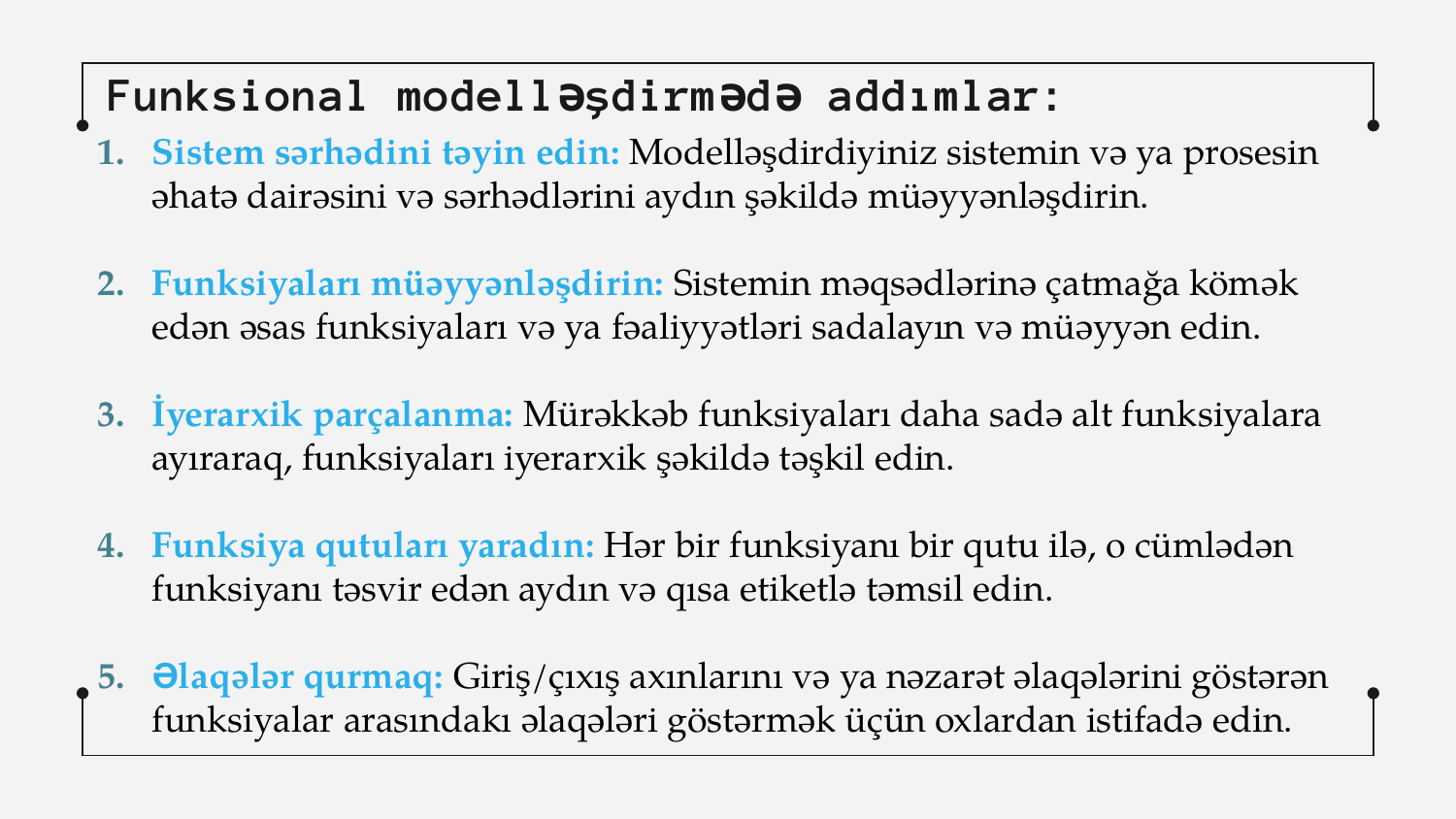

Funksional modelləşdirmədə addımlar:
Sistem sərhədini təyin edin: Modelləşdirdiyiniz sistemin və ya prosesin əhatə dairəsini və sərhədlərini aydın şəkildə müəyyənləşdirin.

Funksiyaları müəyyənləşdirin: Sistemin məqsədlərinə çatmağa kömək edən əsas funksiyaları və ya fəaliyyətləri sadalayın və müəyyən edin.

İyerarxik parçalanma: Mürəkkəb funksiyaları daha sadə alt funksiyalara ayıraraq, funksiyaları iyerarxik şəkildə təşkil edin.

Funksiya qutuları yaradın: Hər bir funksiyanı bir qutu ilə, o cümlədən funksiyanı təsvir edən aydın və qısa etiketlə təmsil edin.

Əlaqələr qurmaq: Giriş/çıxış axınlarını və ya nəzarət əlaqələrini göstərən funksiyalar arasındakı əlaqələri göstərmək üçün oxlardan istifadə edin.